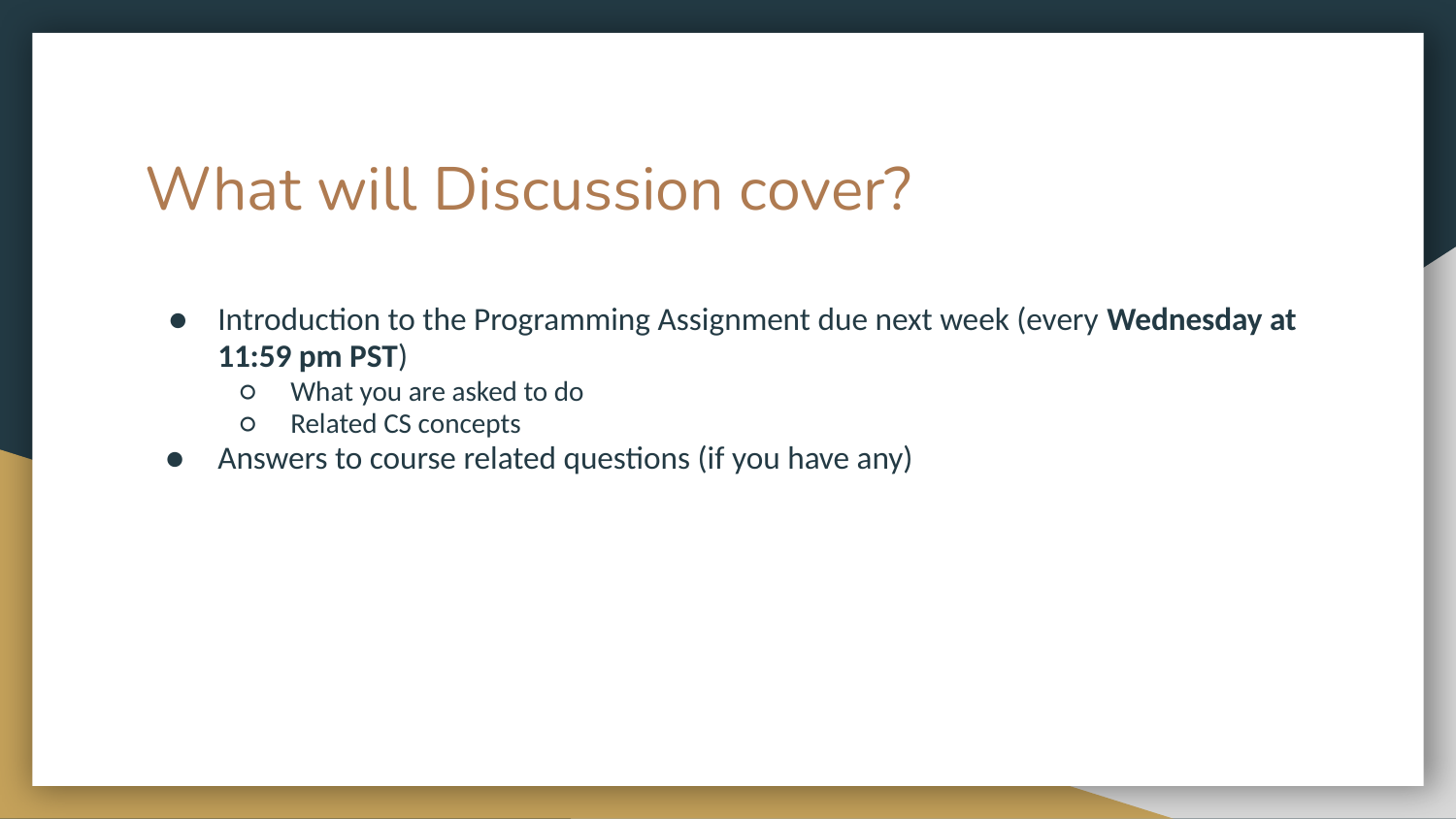

# What will Discussion cover?
Introduction to the Programming Assignment due next week (every Wednesday at 11:59 pm PST)
What you are asked to do
Related CS concepts
Answers to course related questions (if you have any)